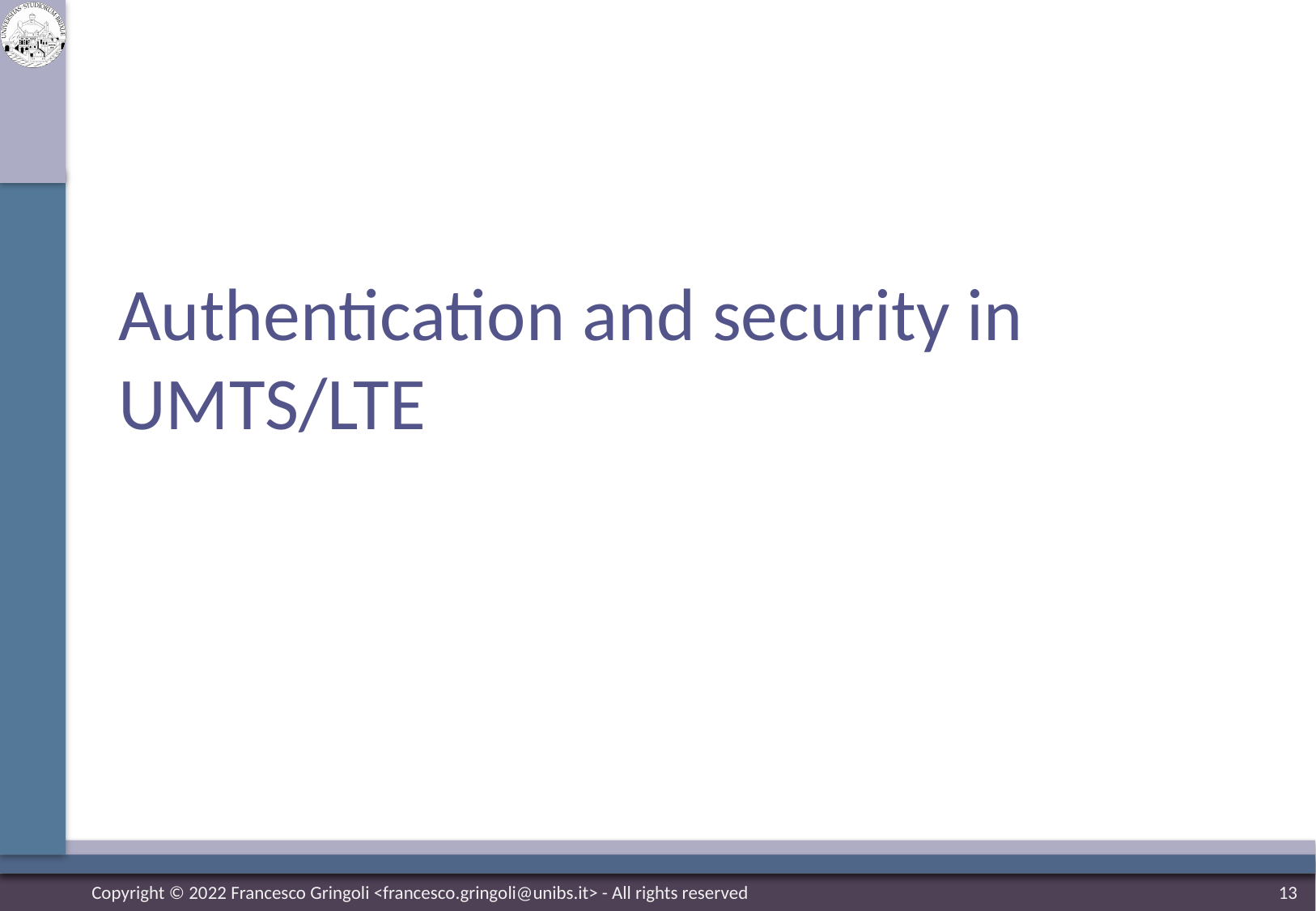

# Authentication and security in UMTS/LTE

Copyright © 2022 Francesco Gringoli <francesco.gringoli@unibs.it> - All rights reserved
13